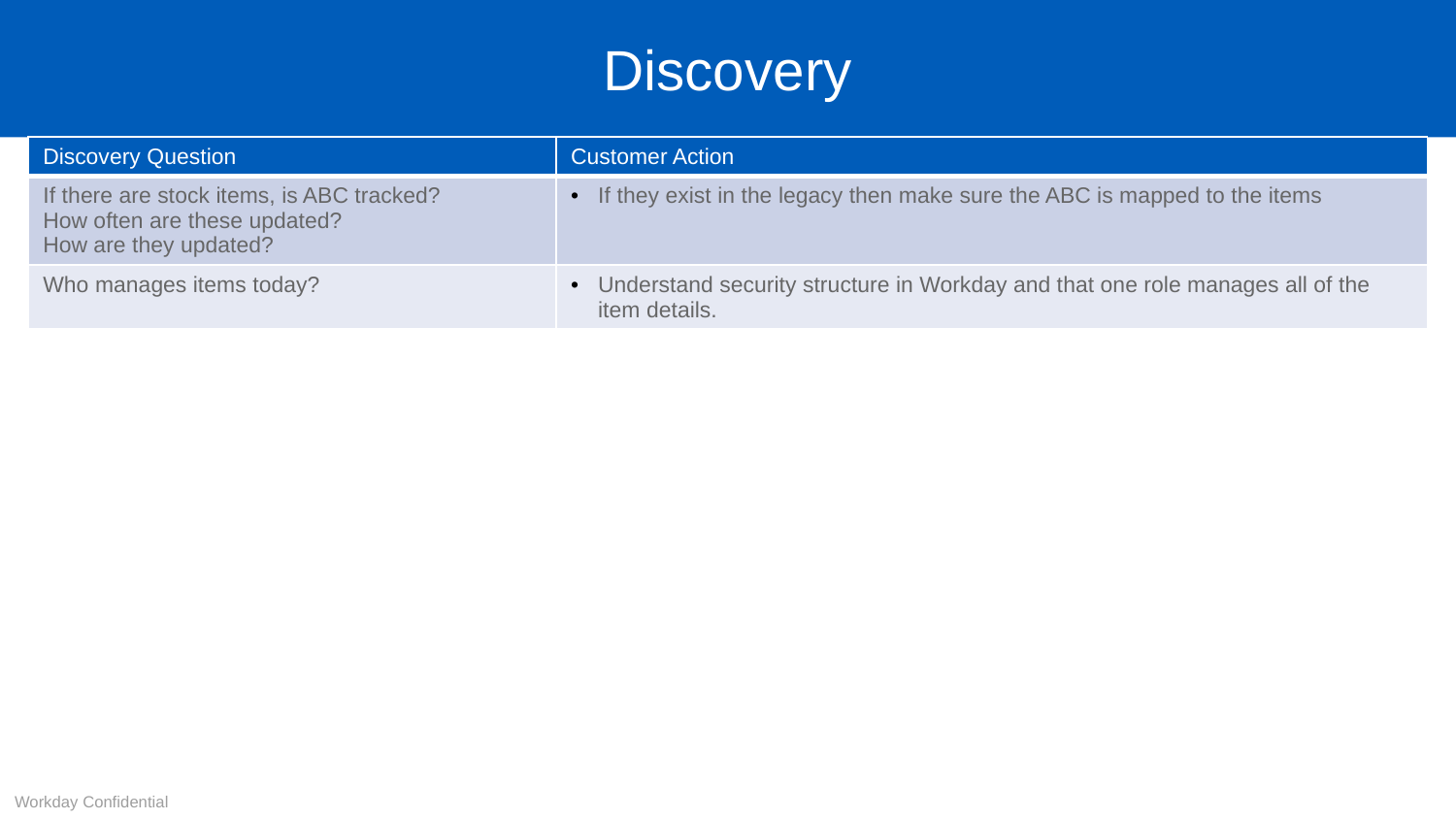

# Discovery
| Discovery Question | Customer Action |
| --- | --- |
| If there are stock items, is ABC tracked? How often are these updated? How are they updated? | If they exist in the legacy then make sure the ABC is mapped to the items |
| Who manages items today? | Understand security structure in Workday and that one role manages all of the item details. |
Workday Confidential